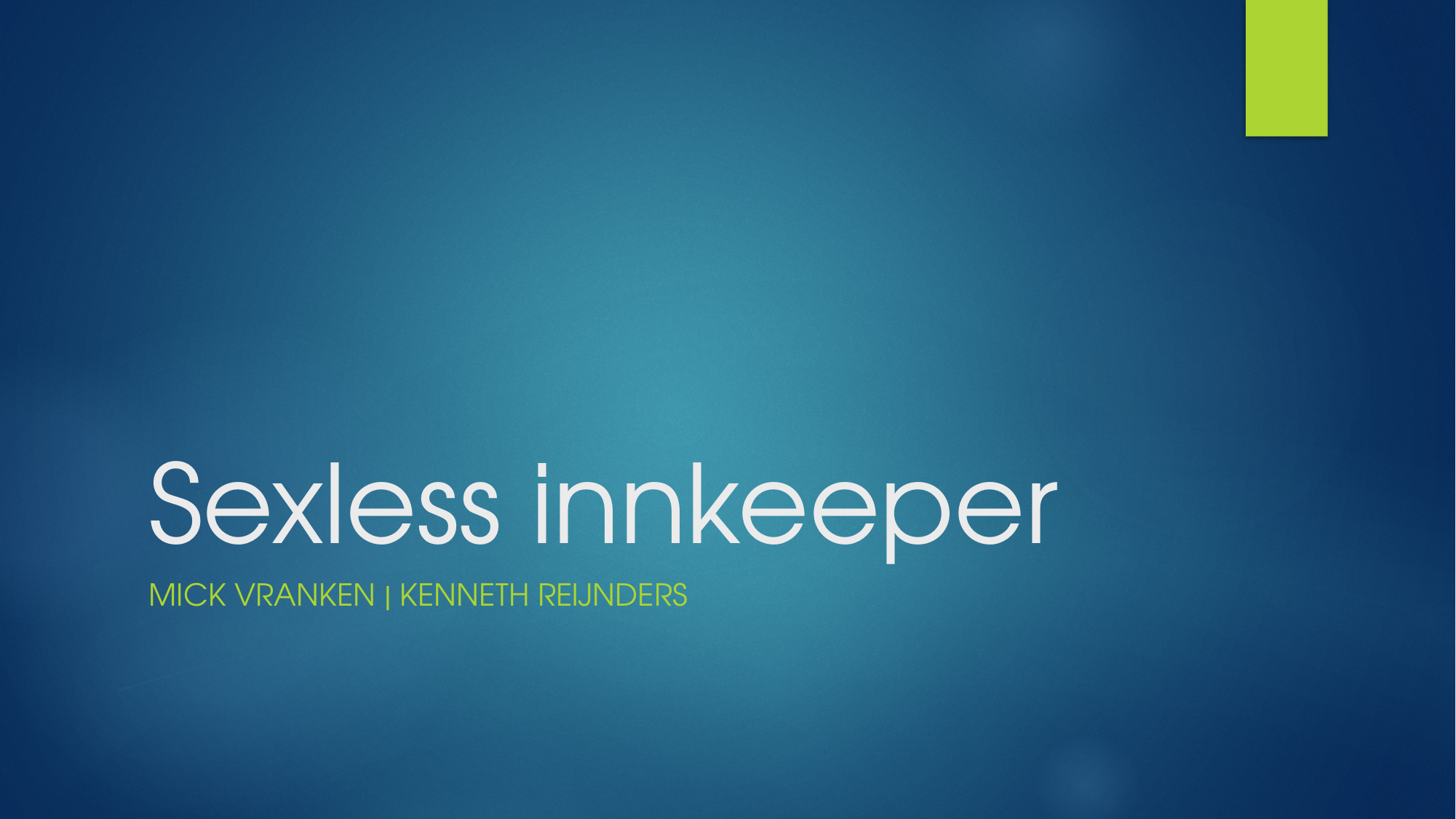

# Sexless innkeeper
MICK VRANKEN | KENNETH REIJNDERS